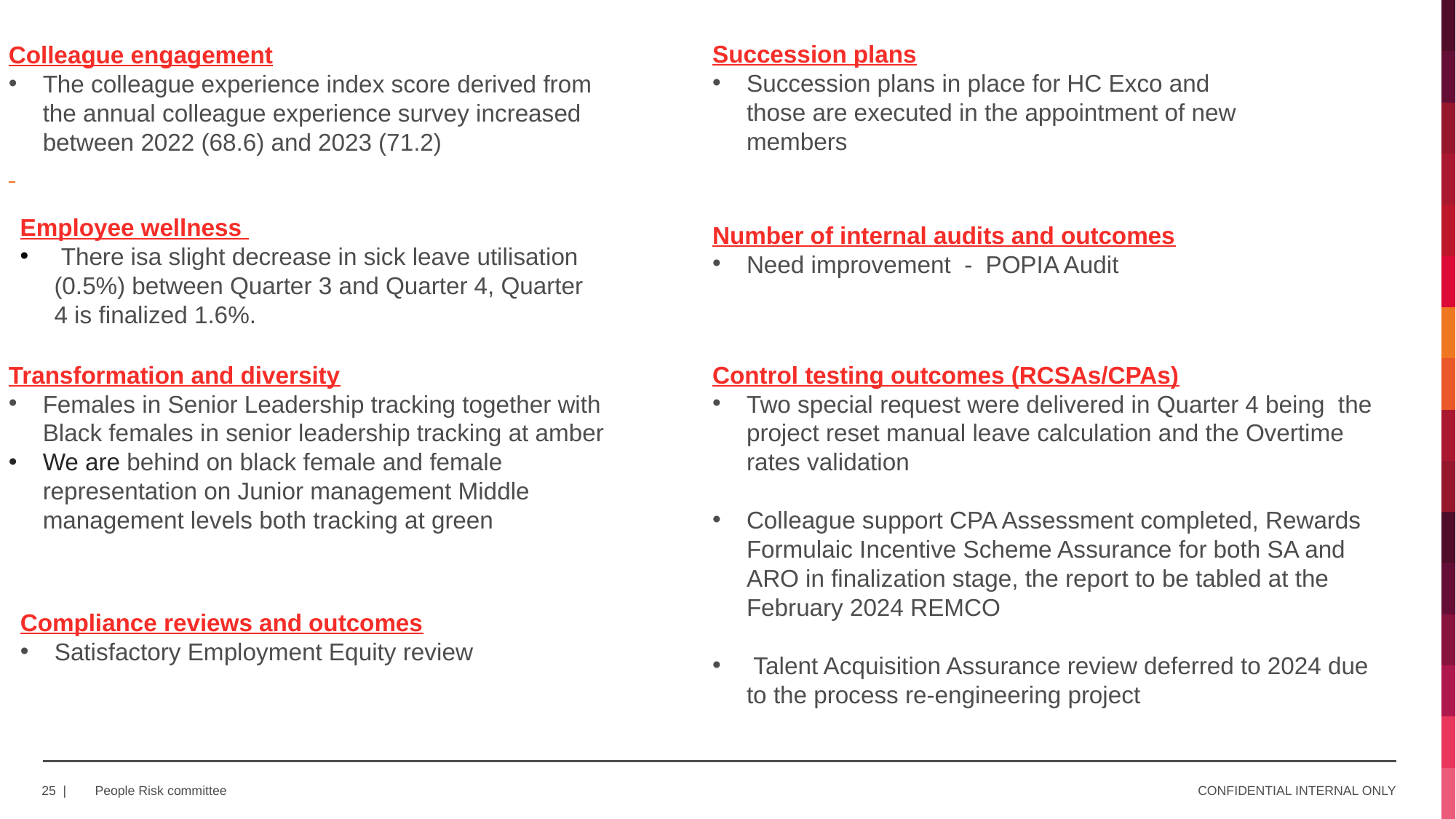

Succession plans
Succession plans in place for HC Exco and those are executed in the appointment of new members

Colleague engagement
The colleague experience index score derived from the annual colleague experience survey increased between 2022 (68.6) and 2023 (71.2)

Employee wellness
 There isa slight decrease in sick leave utilisation (0.5%) between Quarter 3 and Quarter 4, Quarter 4 is finalized 1.6%.
Number of internal audits and outcomes
Need improvement  -  POPIA Audit

Transformation and diversity
Females in Senior Leadership tracking together with Black females in senior leadership tracking at amber
We are behind on black female and female representation on Junior management Middle management levels both tracking at green
Control testing outcomes (RCSAs/CPAs)
Two special request were delivered in Quarter 4 being  the project reset manual leave calculation and the Overtime rates validation

Colleague support CPA Assessment completed, Rewards Formulaic Incentive Scheme Assurance for both SA and ARO in finalization stage, the report to be tabled at the February 2024 REMCO

 Talent Acquisition Assurance review deferred to 2024 due to the process re-engineering project

Compliance reviews and outcomes
Satisfactory Employment Equity review